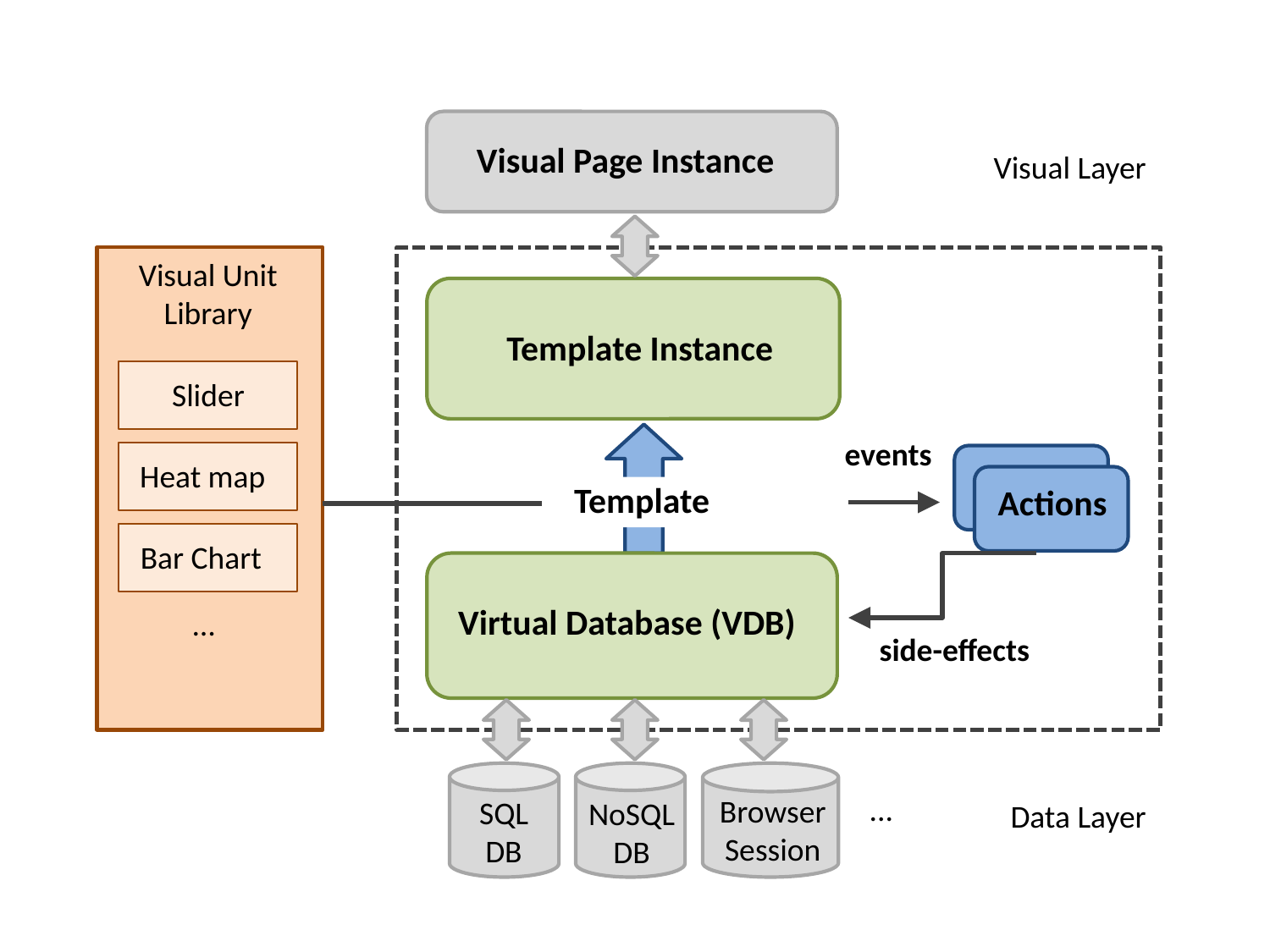

Visual Page Instance
Visual Layer

Visual Unit
Library

Template Instance

Slider

events

Heat map

Template
Actions

Bar Chart

Virtual Database (VDB)
…
side-effects

...
Browser
Session
SQL
DB
NoSQL
DB
Data Layer